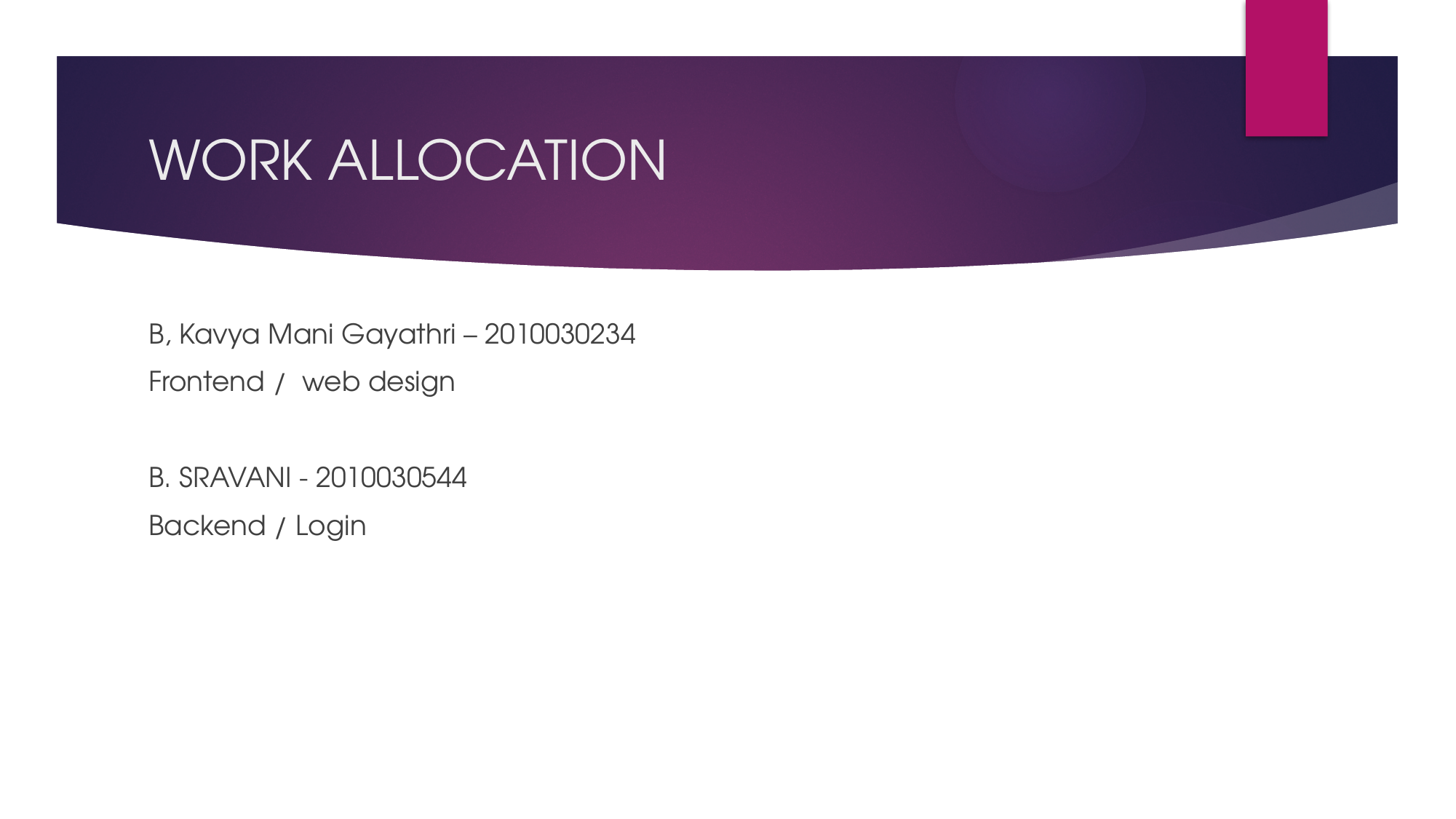

# WORK ALLOCATION
B, Kavya Mani Gayathri – 2010030234
Frontend /  web design

B. SRAVANI - 2010030544
Backend / Login